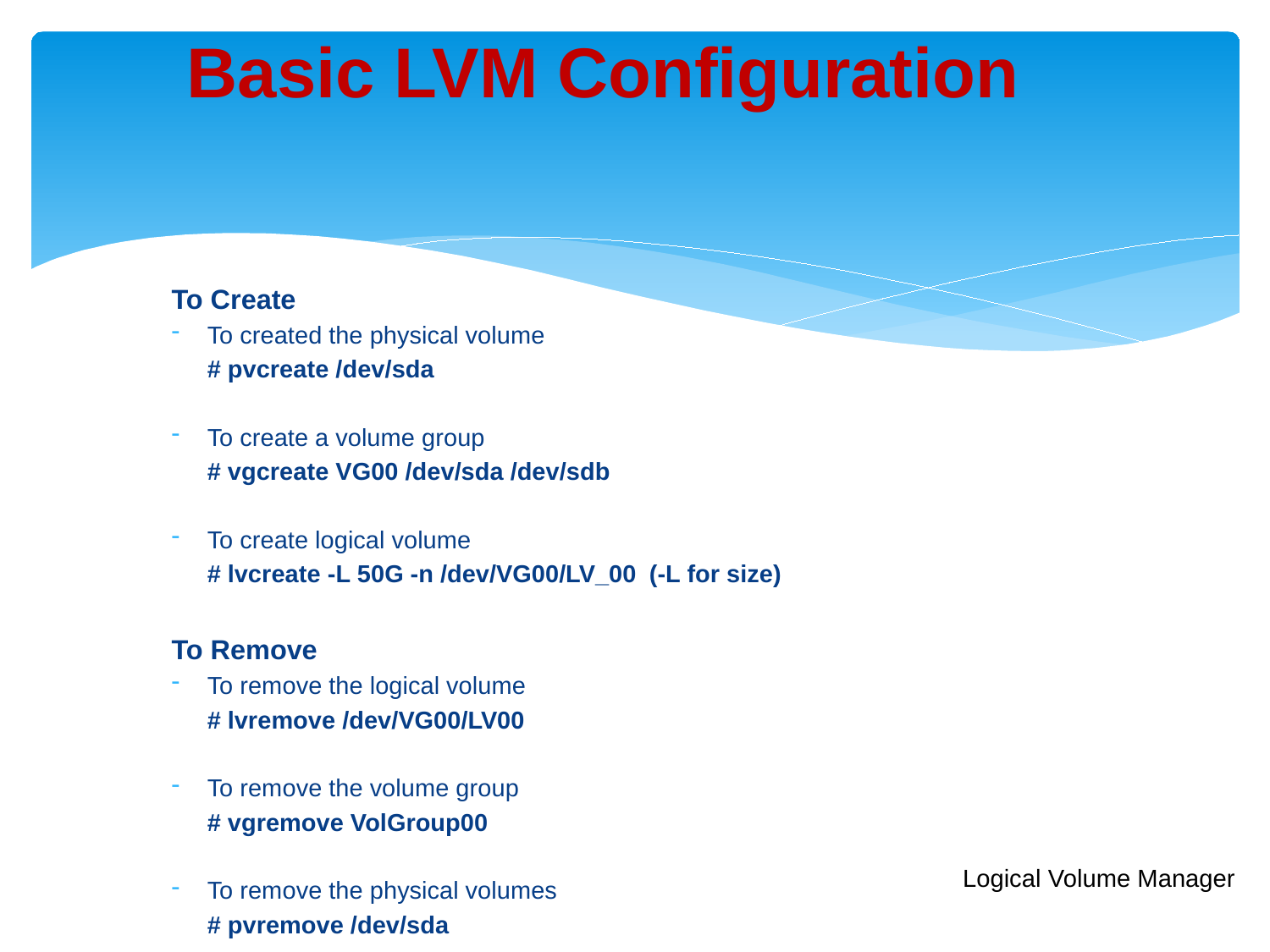

# Basic LVM Configuration
To Create
To created the physical volume
	# pvcreate /dev/sda

To create a volume group
	# vgcreate VG00 /dev/sda /dev/sdb

To create logical volume
	# lvcreate -L 50G -n /dev/VG00/LV_00 	(-L for size)

To Remove
To remove the logical volume
	# lvremove /dev/VG00/LV00

To remove the volume group
	# vgremove VolGroup00

To remove the physical volumes
	# pvremove /dev/sda

Logical Volume Manager